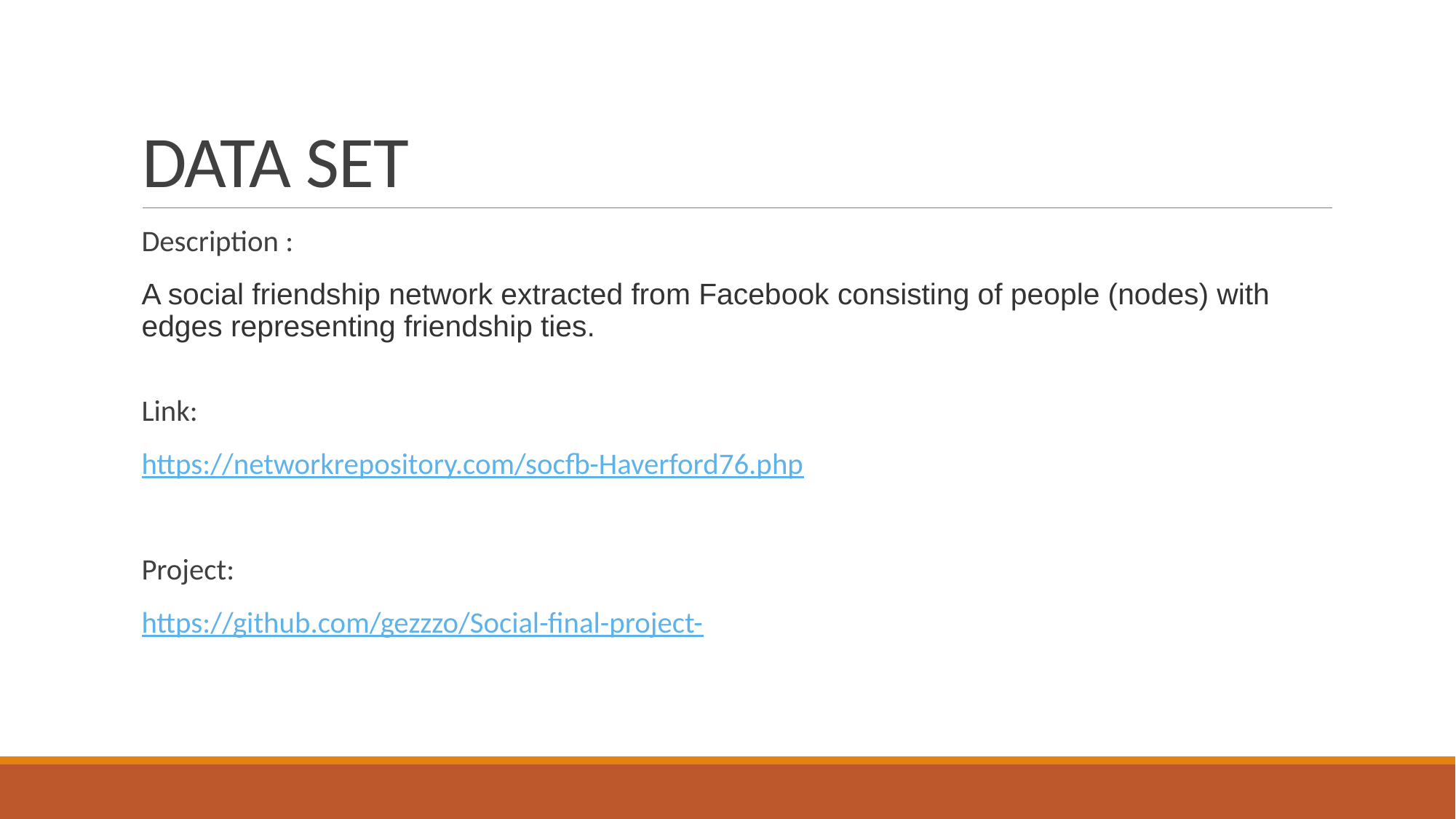

# DATA SET
Description :
A social friendship network extracted from Facebook consisting of people (nodes) with edges representing friendship ties.
Link:
https://networkrepository.com/socfb-Haverford76.php

Project:
https://github.com/gezzzo/Social-final-project-